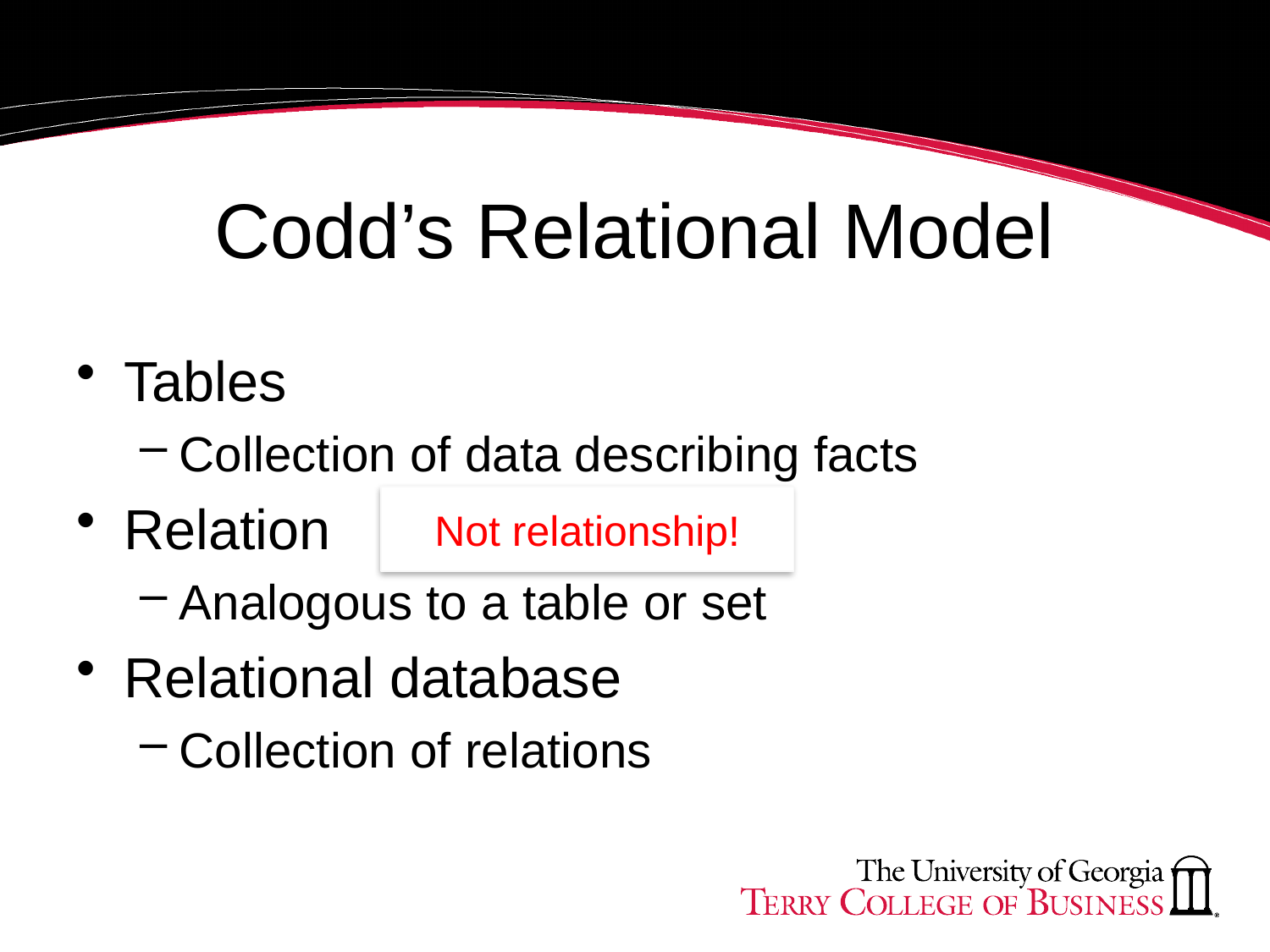

# Codd’s Relational Model
Tables
Collection of data describing facts
Relation
Analogous to a table or set
Relational database
Collection of relations
Not relationship!